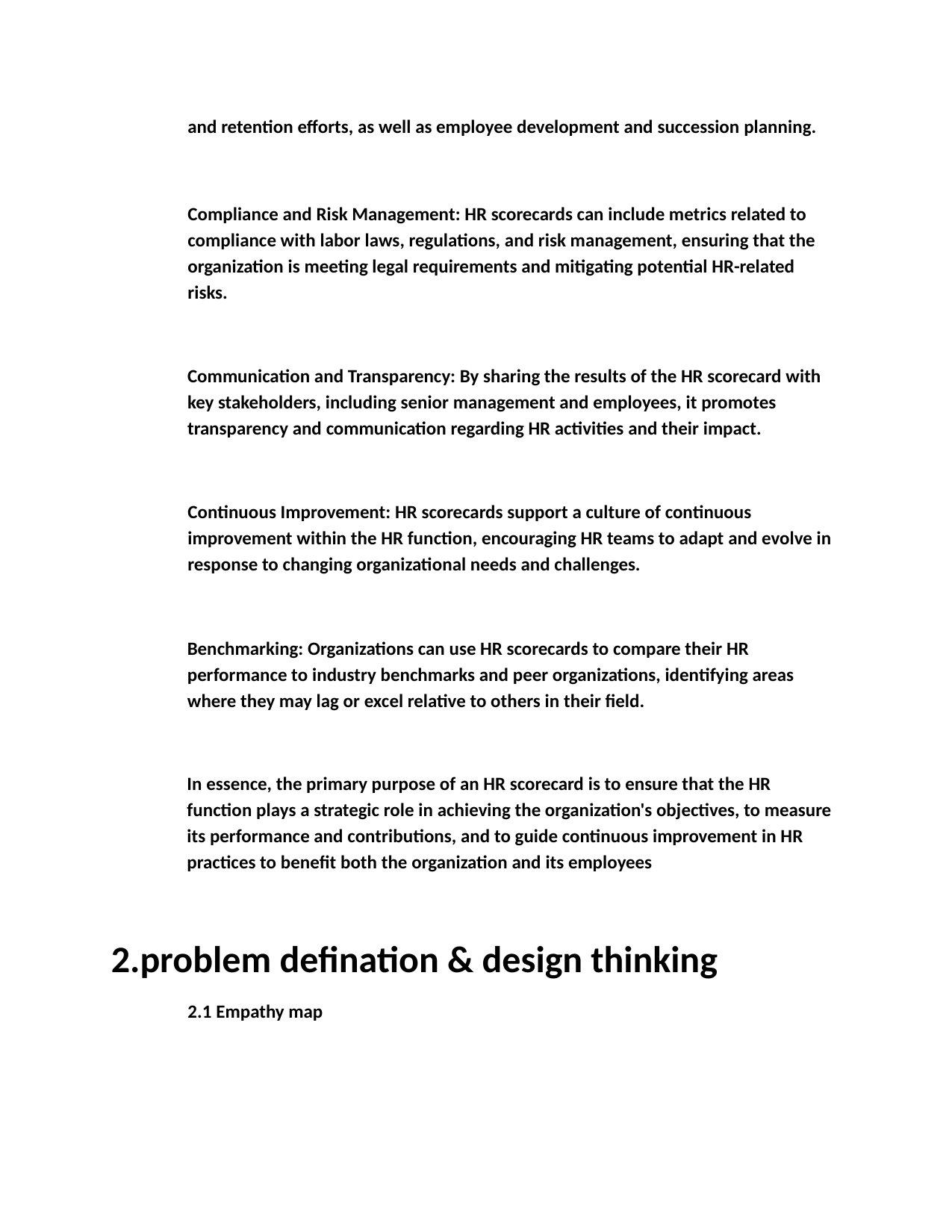

and retention efforts, as well as employee development and succession planning.
Compliance and Risk Management: HR scorecards can include metrics related to compliance with labor laws, regulations, and risk management, ensuring that the organization is meeting legal requirements and mitigating potential HR-related risks.
Communication and Transparency: By sharing the results of the HR scorecard with key stakeholders, including senior management and employees, it promotes transparency and communication regarding HR activities and their impact.
Continuous Improvement: HR scorecards support a culture of continuous improvement within the HR function, encouraging HR teams to adapt and evolve in response to changing organizational needs and challenges.
Benchmarking: Organizations can use HR scorecards to compare their HR performance to industry benchmarks and peer organizations, identifying areas where they may lag or excel relative to others in their field.
In essence, the primary purpose of an HR scorecard is to ensure that the HR function plays a strategic role in achieving the organization's objectives, to measure its performance and contributions, and to guide continuous improvement in HR practices to benefit both the organization and its employees
2.problem defination & design thinking
2.1 Empathy map